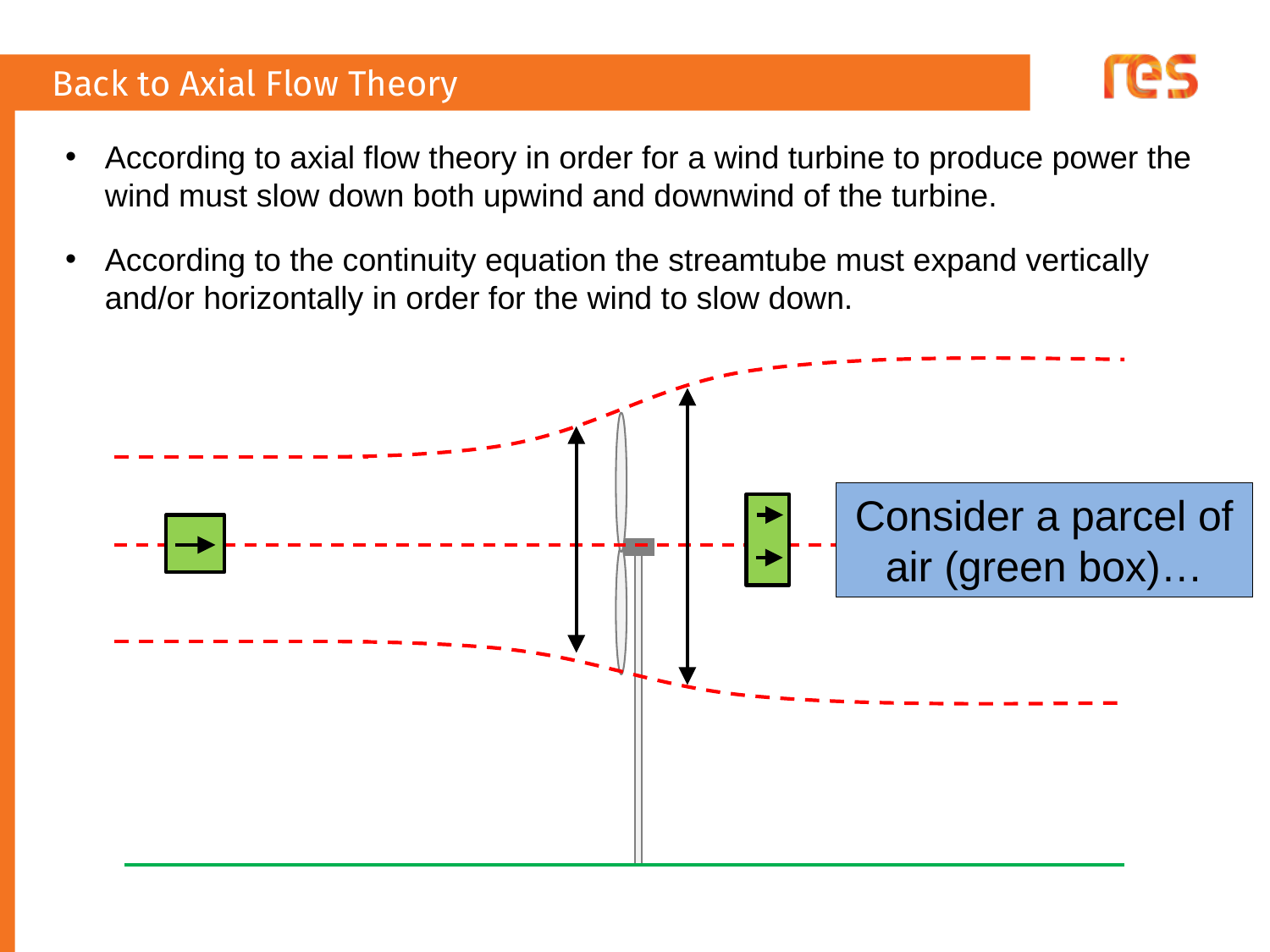

# Back to Axial Flow Theory
According to axial flow theory in order for a wind turbine to produce power the wind must slow down both upwind and downwind of the turbine.
According to the continuity equation the streamtube must expand vertically and/or horizontally in order for the wind to slow down.

Consider a parcel of air (green box)…